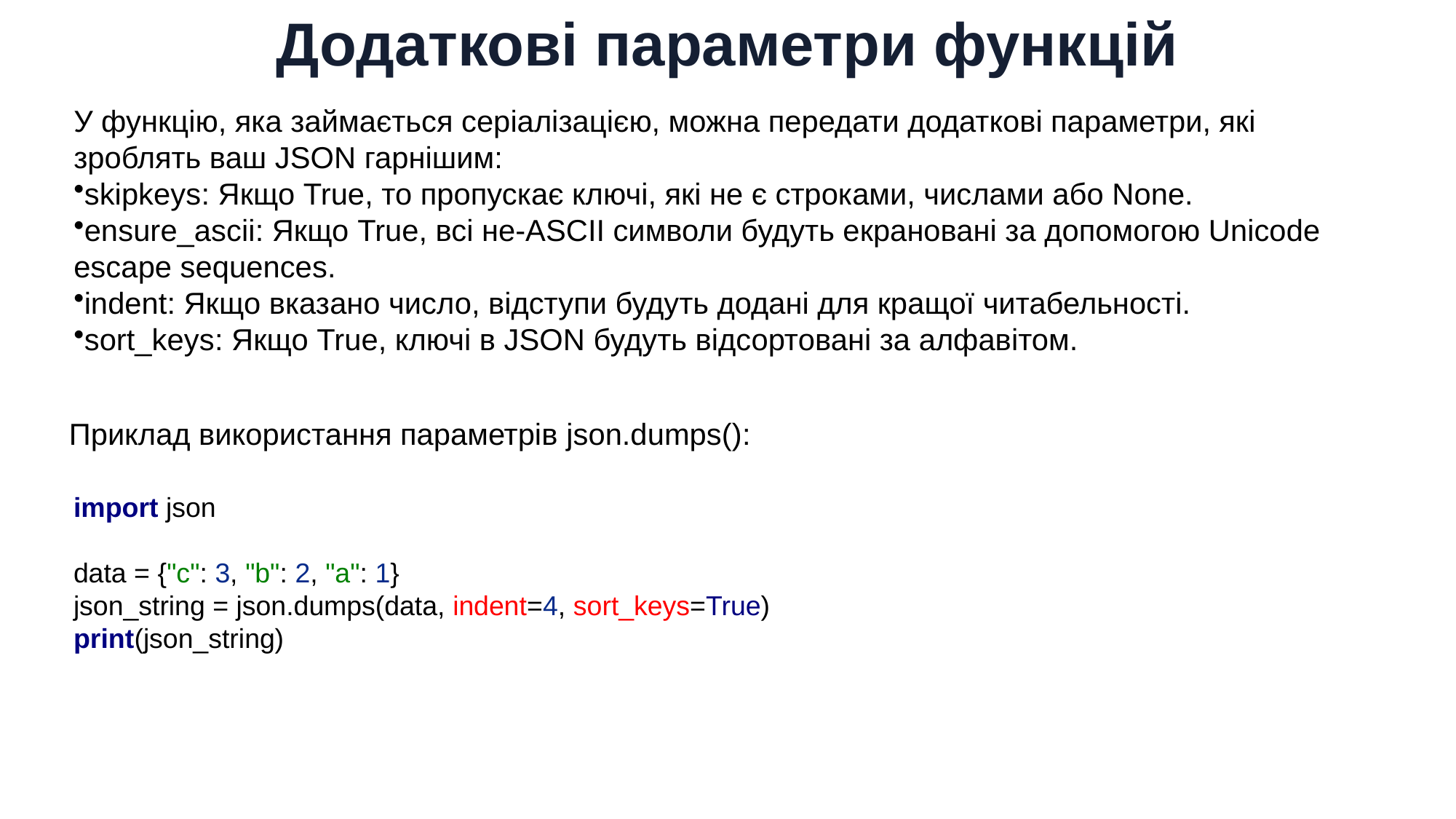

Додаткові параметри функцій
У функцію, яка займається серіалізацією, можна передати додаткові параметри, які зроблять ваш JSON гарнішим:
skipkeys: Якщо True, то пропускає ключі, які не є строками, числами або None.
ensure_ascii: Якщо True, всі не-ASCII символи будуть екрановані за допомогою Unicode escape sequences.
indent: Якщо вказано число, відступи будуть додані для кращої читабельності.
sort_keys: Якщо True, ключі в JSON будуть відсортовані за алфавітом.

Приклад використання параметрів json.dumps():
import json

data = {"c": 3, "b": 2, "a": 1}
json_string = json.dumps(data, indent=4, sort_keys=True)
print(json_string)